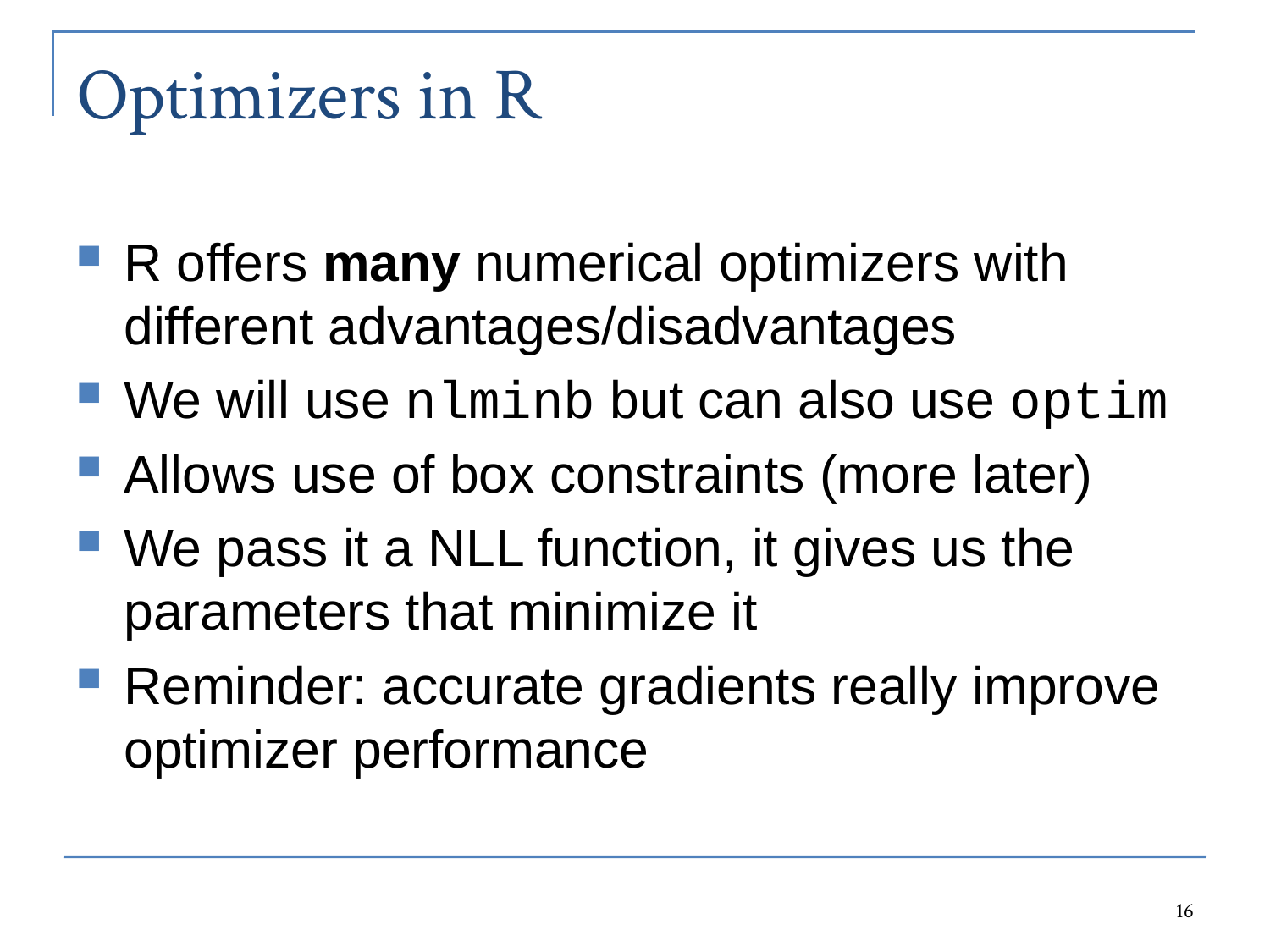

# Optimizers in R
R offers many numerical optimizers with different advantages/disadvantages
We will use nlminb but can also use optim
Allows use of box constraints (more later)
We pass it a NLL function, it gives us the parameters that minimize it
Reminder: accurate gradients really improve optimizer performance
16